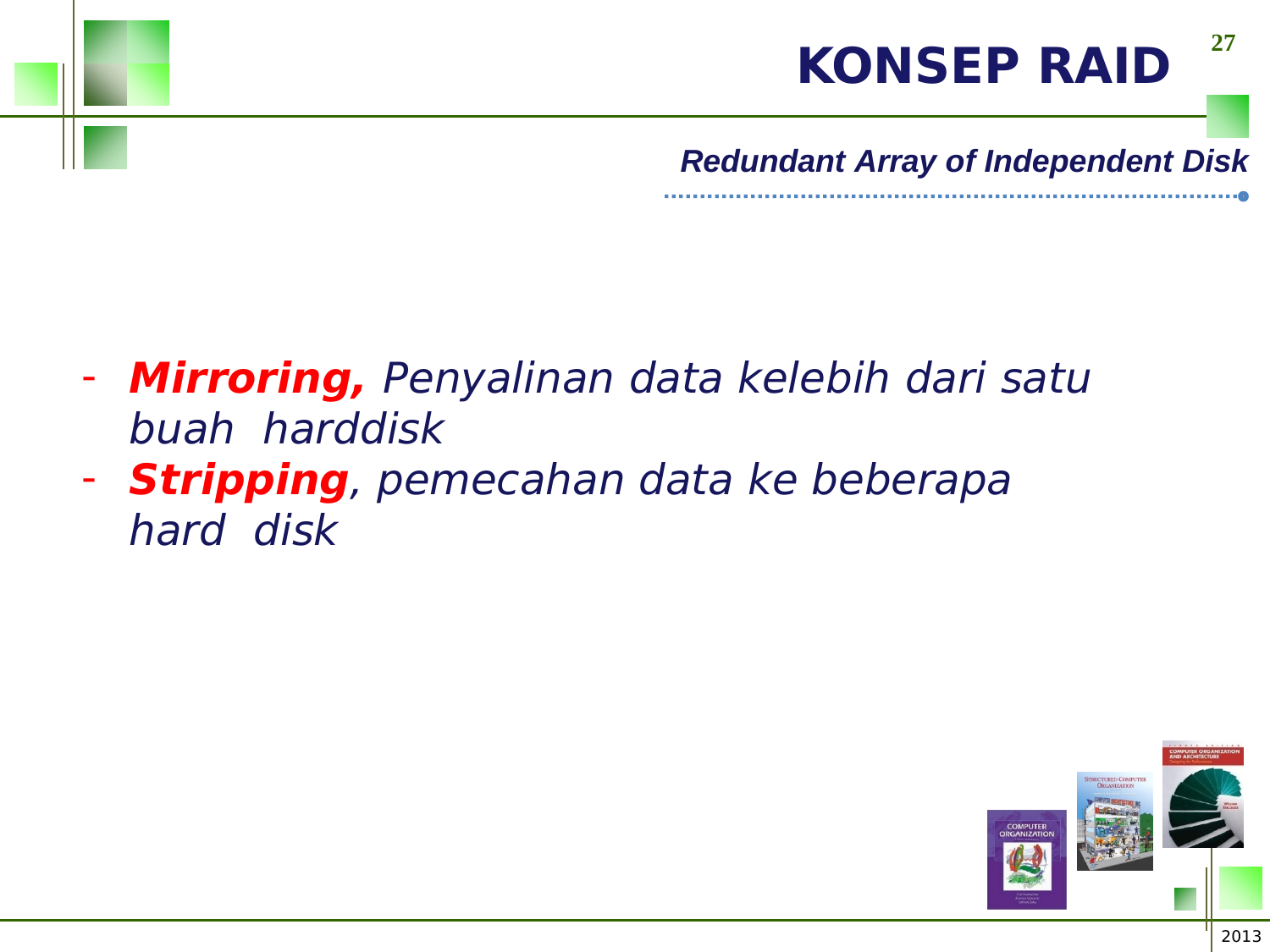

27
# KONSEP RAID
Redundant Array of Independent Disk

Mirroring, Penyalinan data kelebih dari satu buah  harddisk
Stripping, pemecahan data ke beberapa hard  disk
2013